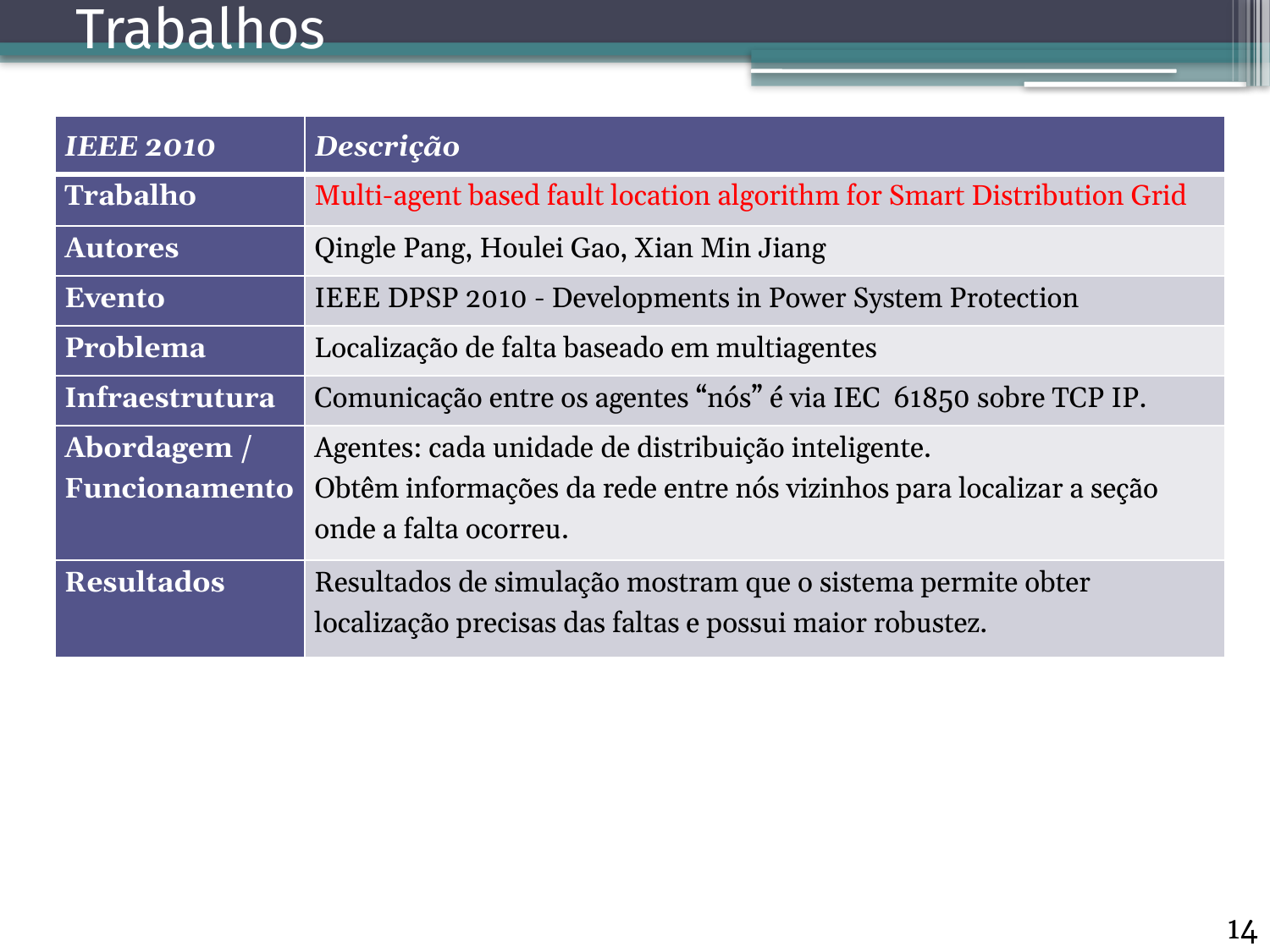

# Trabalhos
| IEEE 2010 | Descrição |
| --- | --- |
| Trabalho | Multi-agent based fault location algorithm for Smart Distribution Grid |
| Autores | Qingle Pang, Houlei Gao, Xian Min Jiang |
| Evento | IEEE DPSP 2010 - Developments in Power System Protection |
| Problema | Localização de falta baseado em multiagentes |
| Infraestrutura | Comunicação entre os agentes “nós” é via IEC 61850 sobre TCP IP. |
| Abordagem / Funcionamento | Agentes: cada unidade de distribuição inteligente. Obtêm informações da rede entre nós vizinhos para localizar a seção onde a falta ocorreu. |
| Resultados | Resultados de simulação mostram que o sistema permite obter localização precisas das faltas e possui maior robustez. |